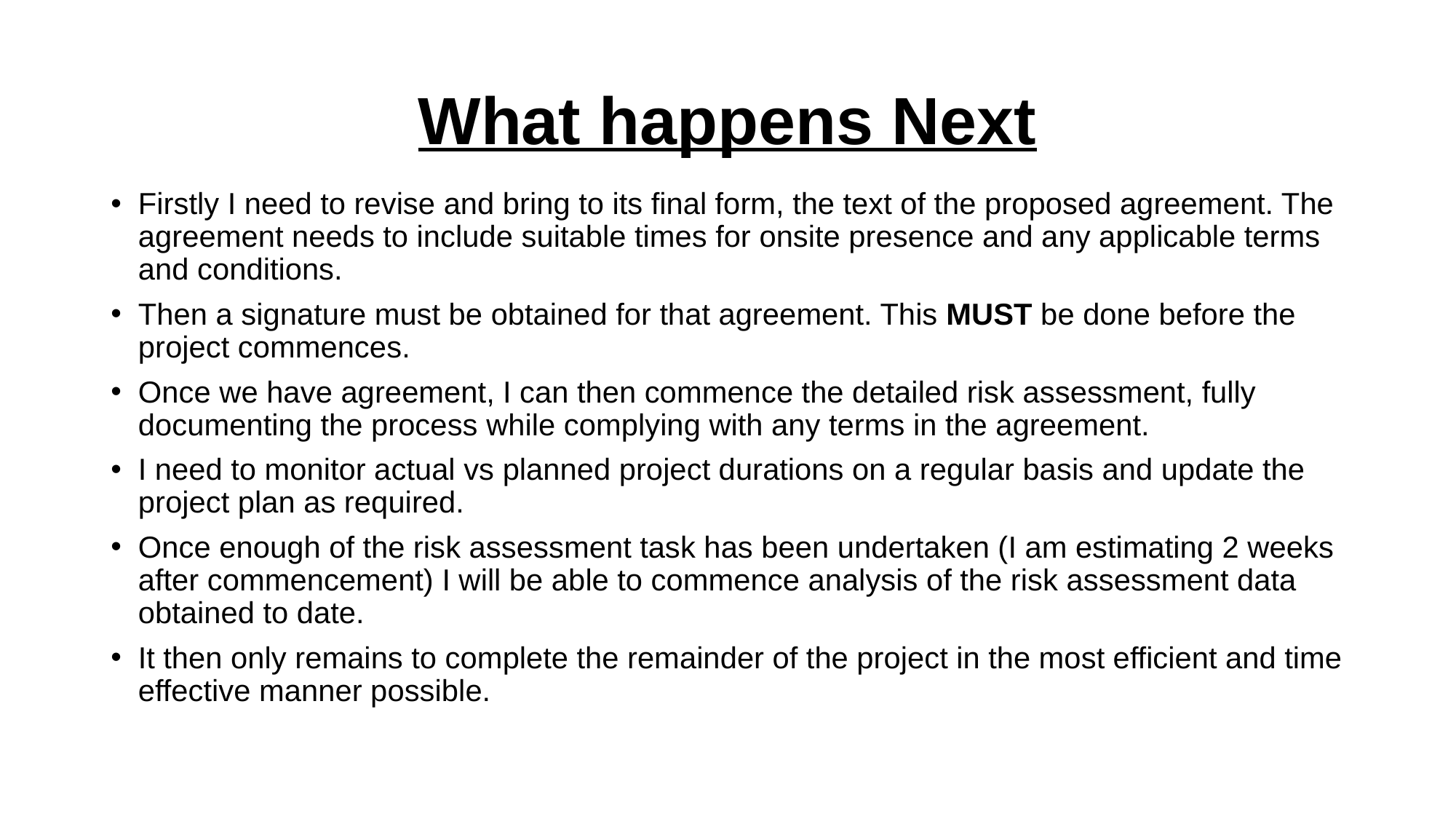

# What happens Next
Firstly I need to revise and bring to its final form, the text of the proposed agreement. The agreement needs to include suitable times for onsite presence and any applicable terms and conditions.
Then a signature must be obtained for that agreement. This MUST be done before the project commences.
Once we have agreement, I can then commence the detailed risk assessment, fully documenting the process while complying with any terms in the agreement.
I need to monitor actual vs planned project durations on a regular basis and update the project plan as required.
Once enough of the risk assessment task has been undertaken (I am estimating 2 weeks after commencement) I will be able to commence analysis of the risk assessment data obtained to date.
It then only remains to complete the remainder of the project in the most efficient and time effective manner possible.